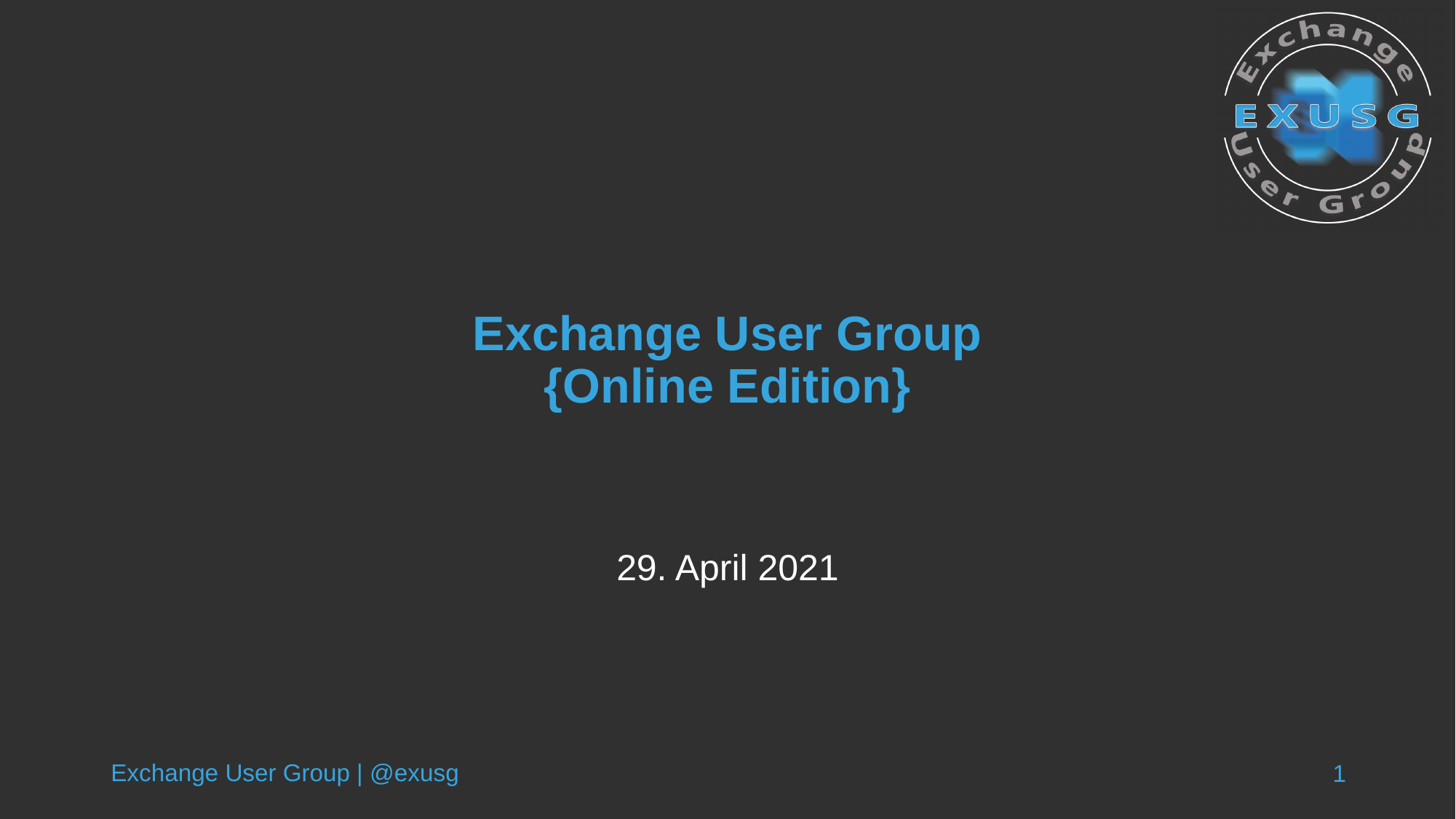

# Exchange User Group {Online Edition}

29. April 2021